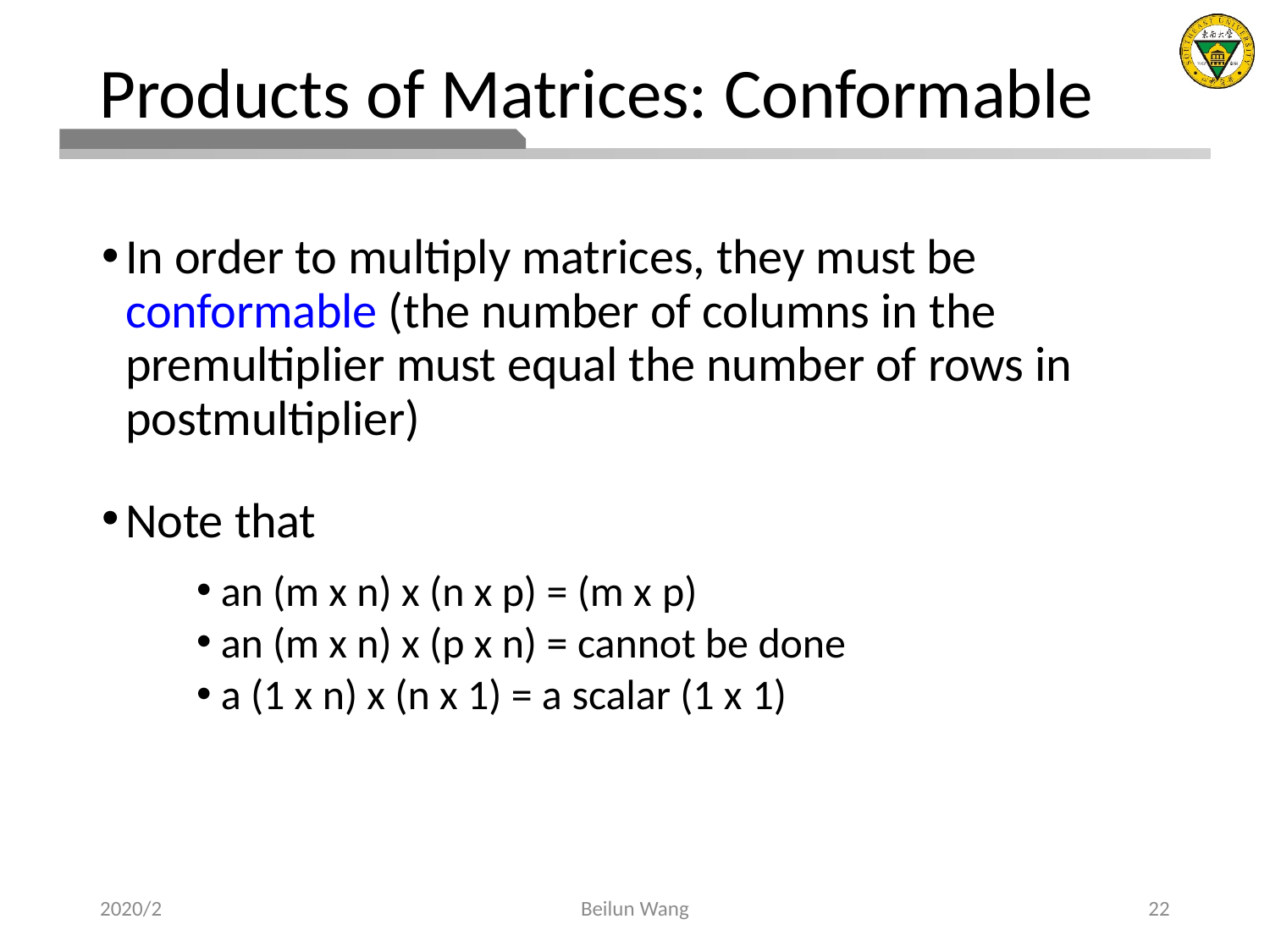

# Products of Matrices: Conformable
In order to multiply matrices, they must be conformable (the number of columns in the premultiplier must equal the number of rows in  postmultiplier)

Note that
an (m x n) x (n x p) = (m x p)
an (m x n) x (p x n) = cannot be done
a (1 x n) x (n x 1) = a scalar (1 x 1)

2020/2
Beilun Wang
22